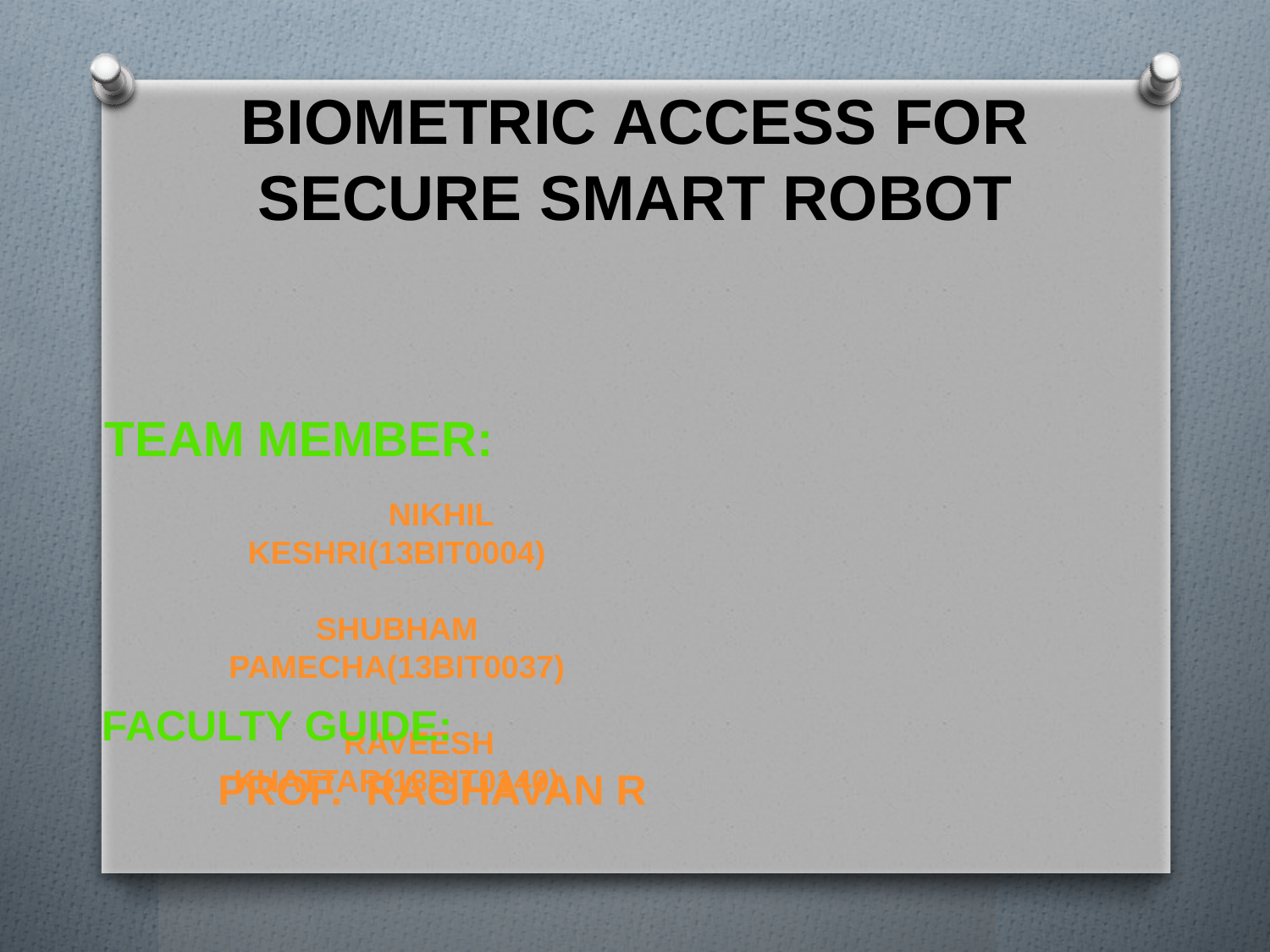

BIOMETRIC ACCESS FOR SECURE SMART ROBOT

TEAM MEMBER:
          Nikhil Keshri(13BIT0004)

Shubham PAMECHA(13BIT0037)

     RAVEESH KHATTAR(13BIT0140)
FACULTY GUIDE:
PROF.  RAGHAVAN R